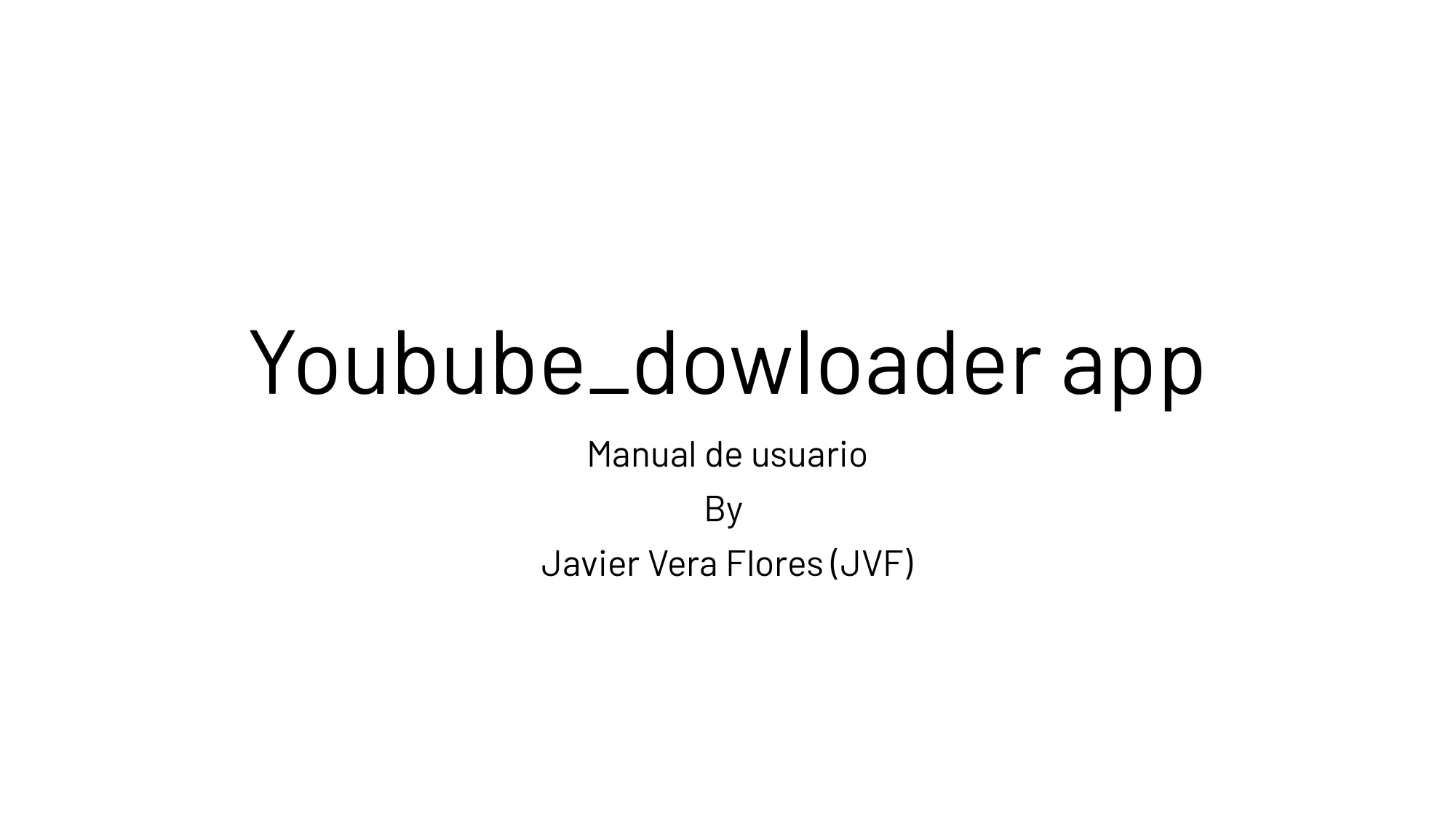

# Youbube_dowloader app
Manual de usuario
By
Javier Vera Flores (JVF)